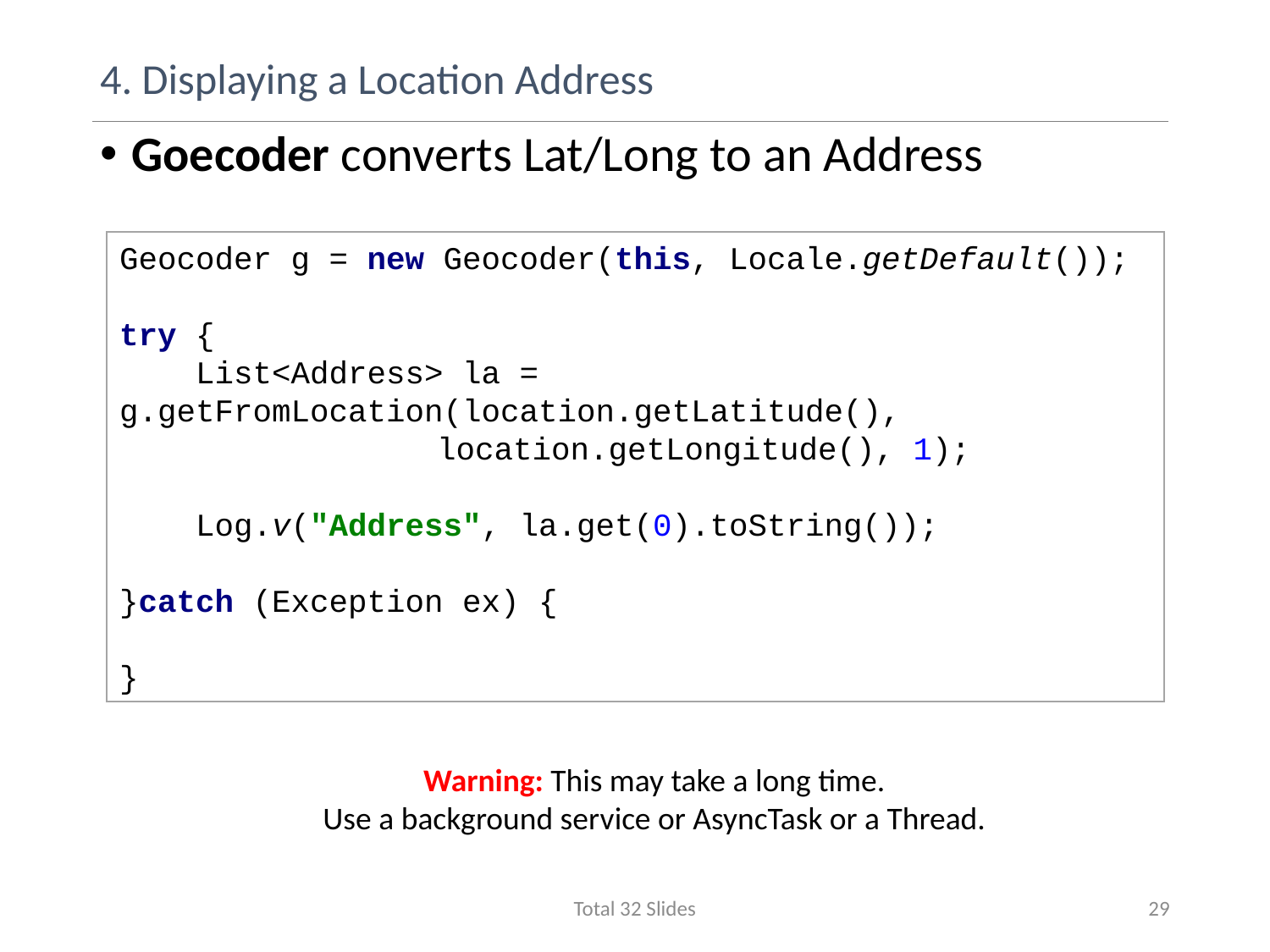

# 4. Displaying a Location Address
Goecoder converts Lat/Long to an Address

Geocoder g = new Geocoder(this, Locale.getDefault());
try {
    List<Address> la = 			g.getFromLocation(location.getLatitude(), 			          location.getLongitude(), 1);
    Log.v("Address", la.get(0).toString());
}catch (Exception ex) {
}
Warning: This may take a long time.
Use a background service or AsyncTask or a Thread.
Total 32 Slides
29